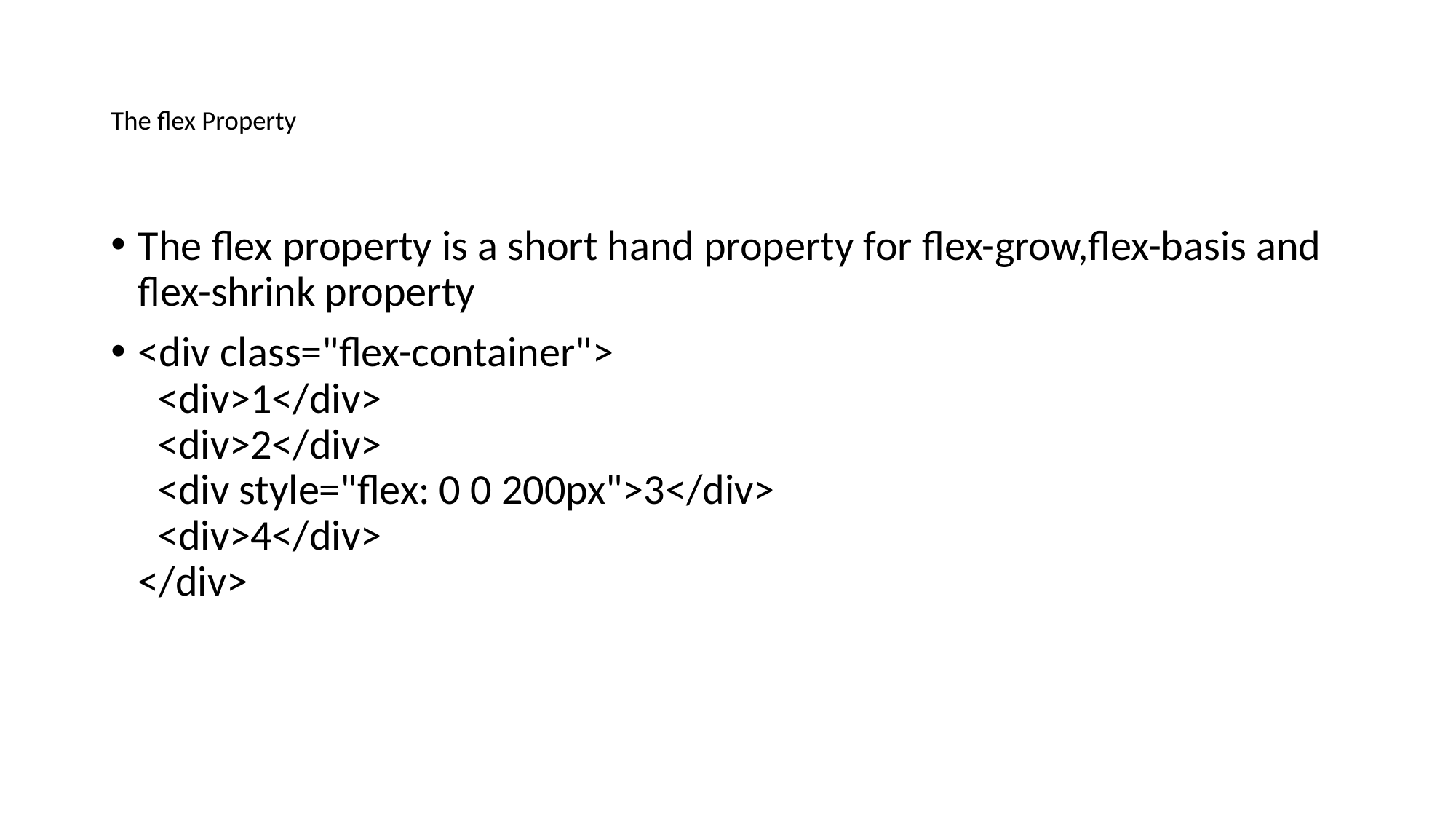

# The flex Property
The flex property is a short hand property for flex-grow,flex-basis and flex-shrink property
<div class="flex-container">
  <div>1</div>
  <div>2</div>
  <div style="flex: 0 0 200px">3</div>
  <div>4</div>
</div>